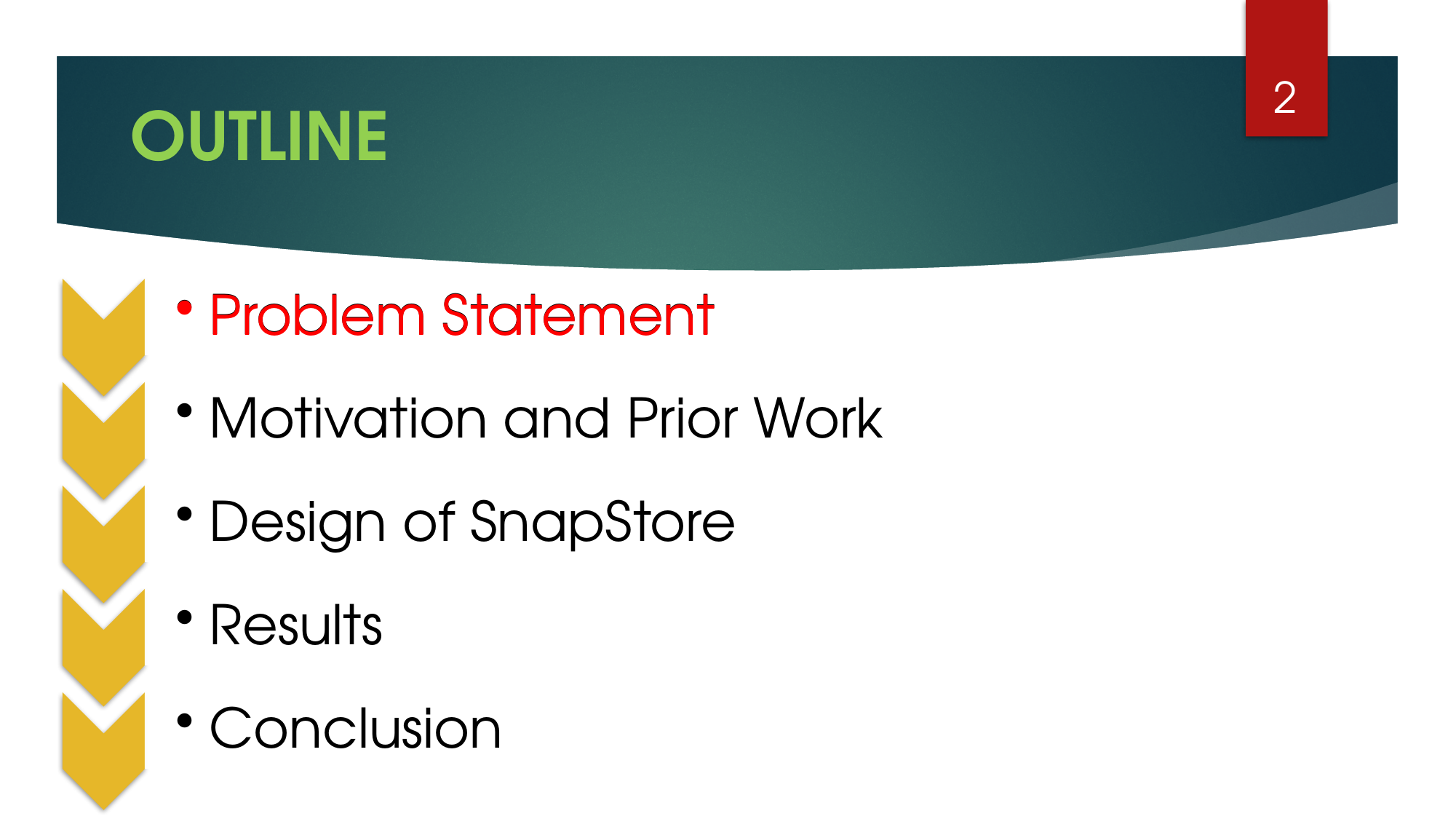

2
OUTLINE

Problem Statement

Motivation and Prior Work

Design of SnapStore

Results

Conclusion
Problem Statement